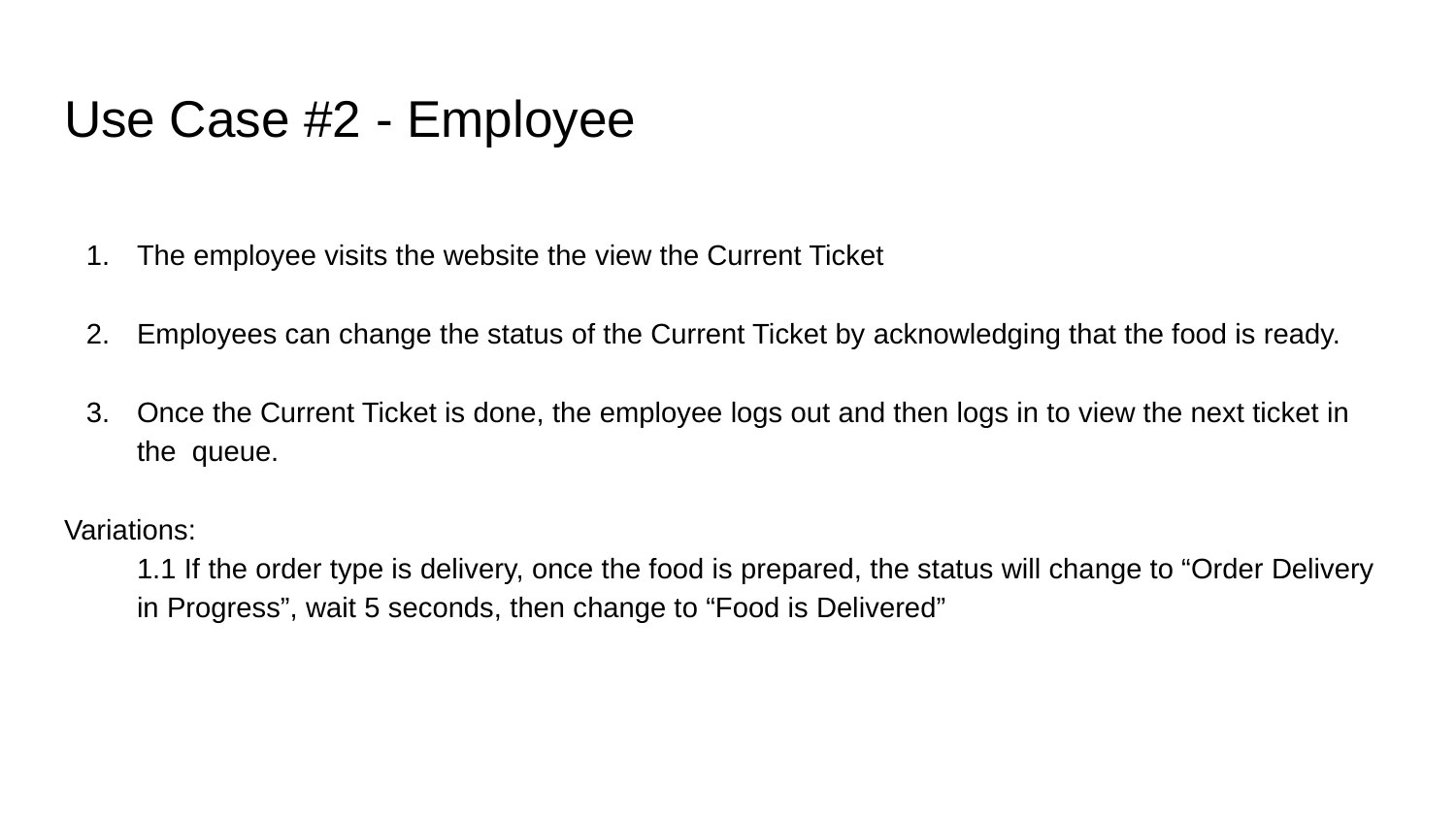

# Use Case #2 - Employee

The employee visits the website the view the Current Ticket

Employees can change the status of the Current Ticket by acknowledging that the food is ready.

Once the Current Ticket is done, the employee logs out and then logs in to view the next ticket in the  queue.

Variations:
1.1 If the order type is delivery, once the food is prepared, the status will change to “Order Delivery in Progress”, wait 5 seconds, then change to “Food is Delivered”